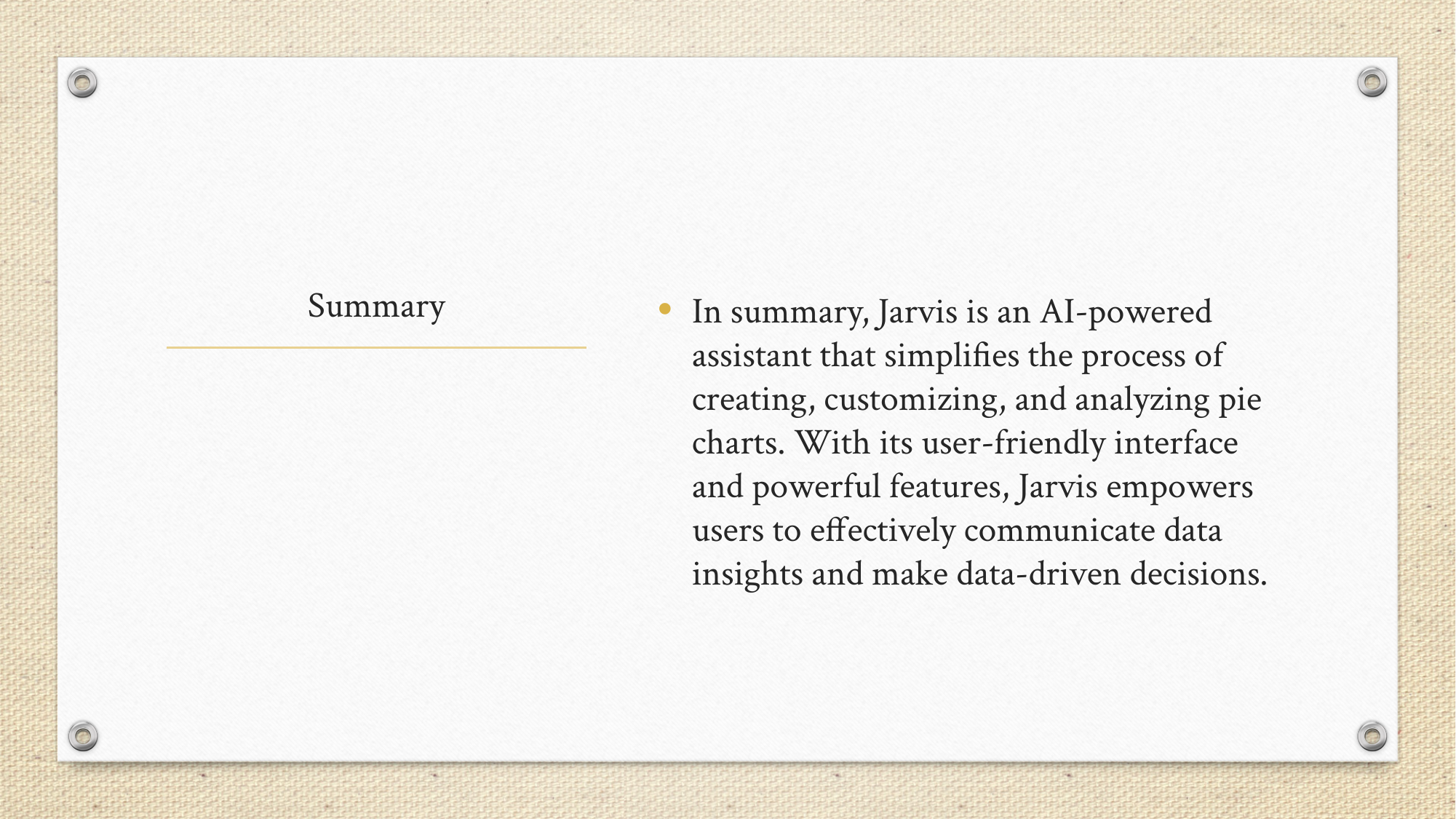

In summary, Jarvis is an AI-powered assistant that simplifies the process of creating, customizing, and analyzing pie charts. With its user-friendly interface and powerful features, Jarvis empowers users to effectively communicate data insights and make data-driven decisions.
# Summary